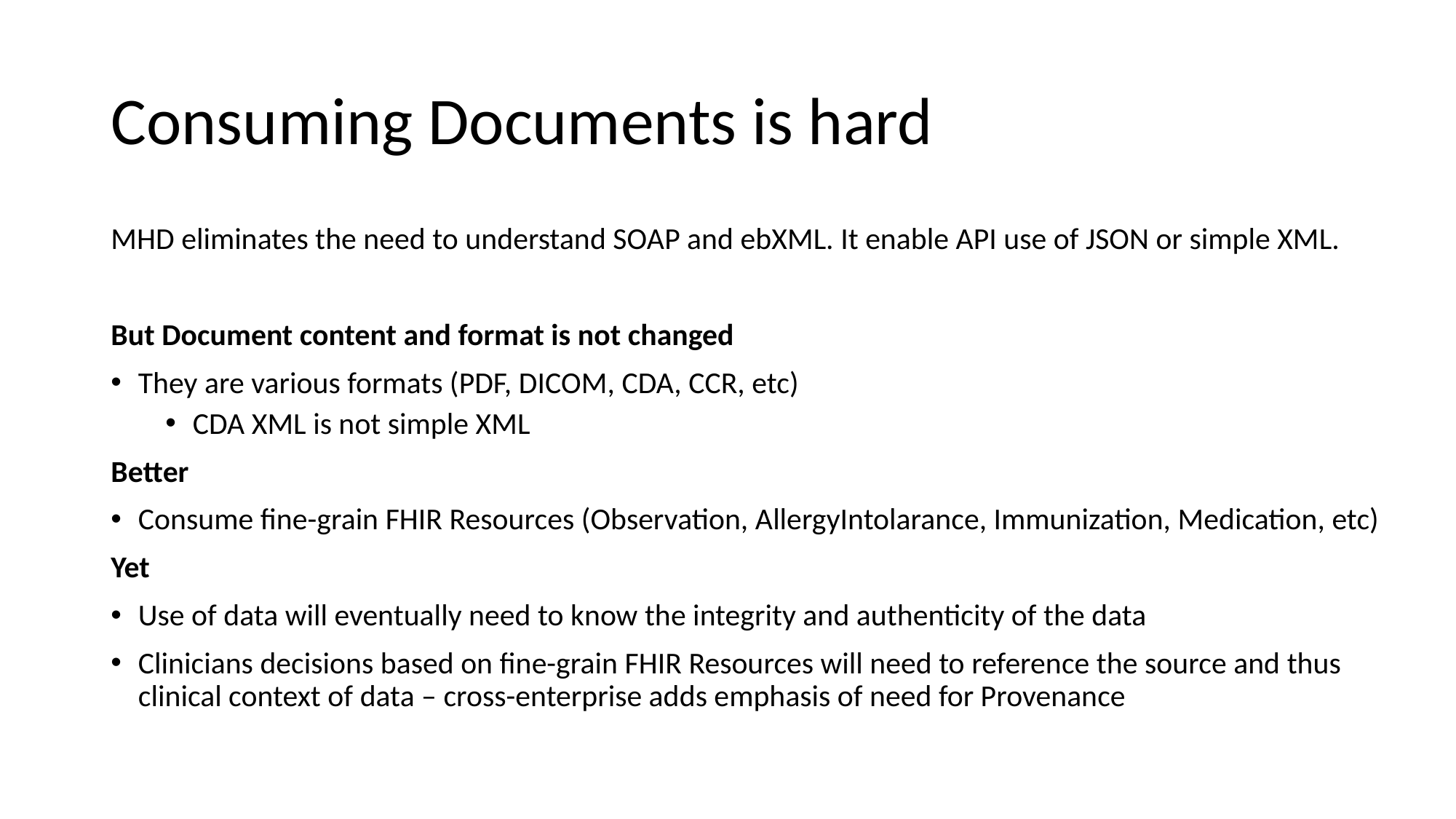

# Consuming Documents is hard
MHD eliminates the need to understand SOAP and ebXML. It enable API use of JSON or simple XML.

But Document content and format is not changed
They are various formats (PDF, DICOM, CDA, CCR, etc)
CDA XML is not simple XML
Better
Consume fine-grain FHIR Resources (Observation, AllergyIntolarance, Immunization, Medication, etc)
Yet
Use of data will eventually need to know the integrity and authenticity of the data
Clinicians decisions based on fine-grain FHIR Resources will need to reference the source and thus clinical context of data – cross-enterprise adds emphasis of need for Provenance